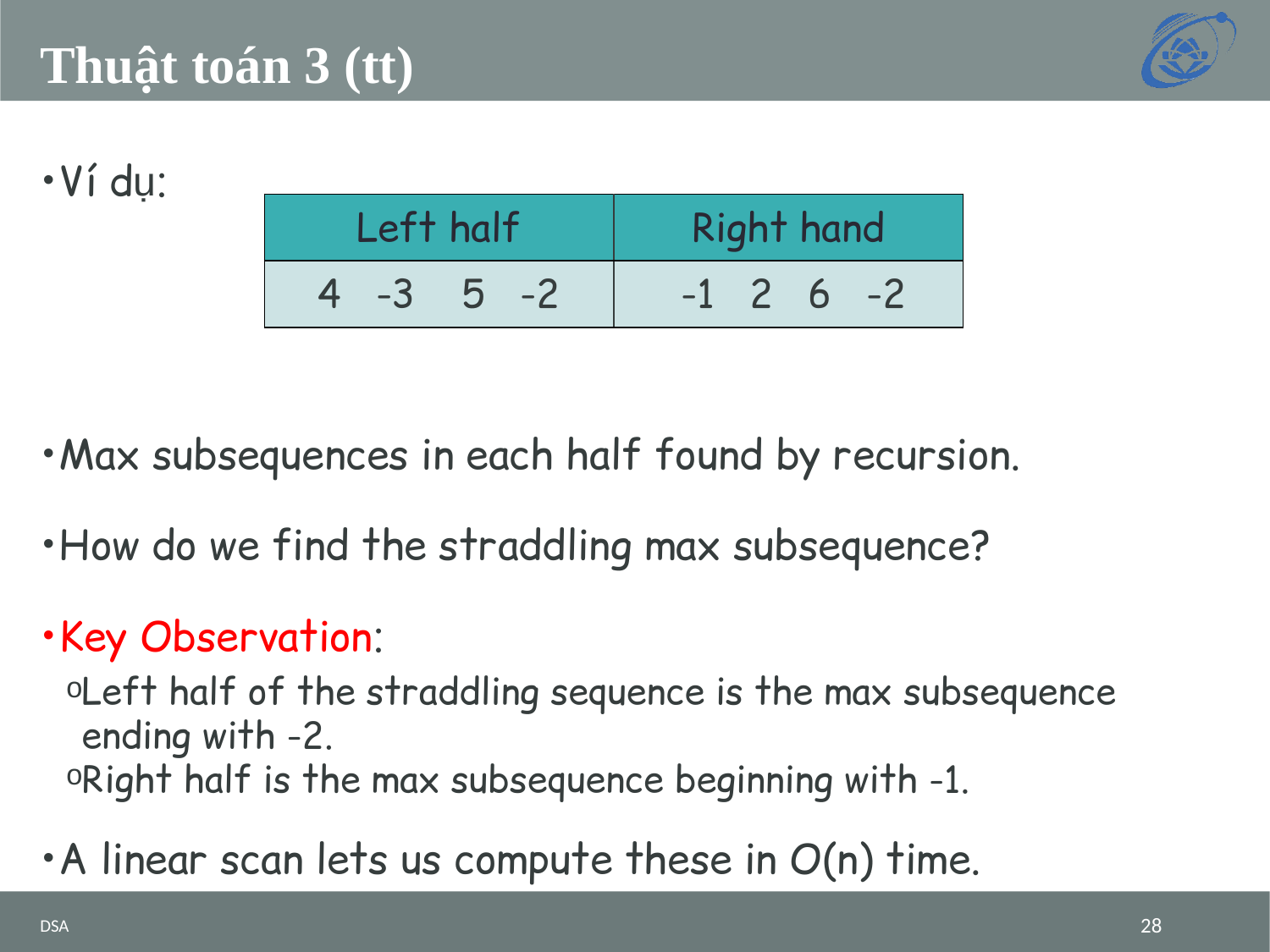

# Thuật toán 3 (tt)
Ví dụ:

Max subsequences in each half found by recursion.
How do we find the straddling max subsequence?
Key Observation:
Left half of the straddling sequence is the max subsequence ending with -2.
Right half is the max subsequence beginning with -1.
A linear scan lets us compute these in O(n) time.
| Left half | Right hand |
| --- | --- |
| 4 -3 5 -2 | -1 2 6 -2 |
DSA
28